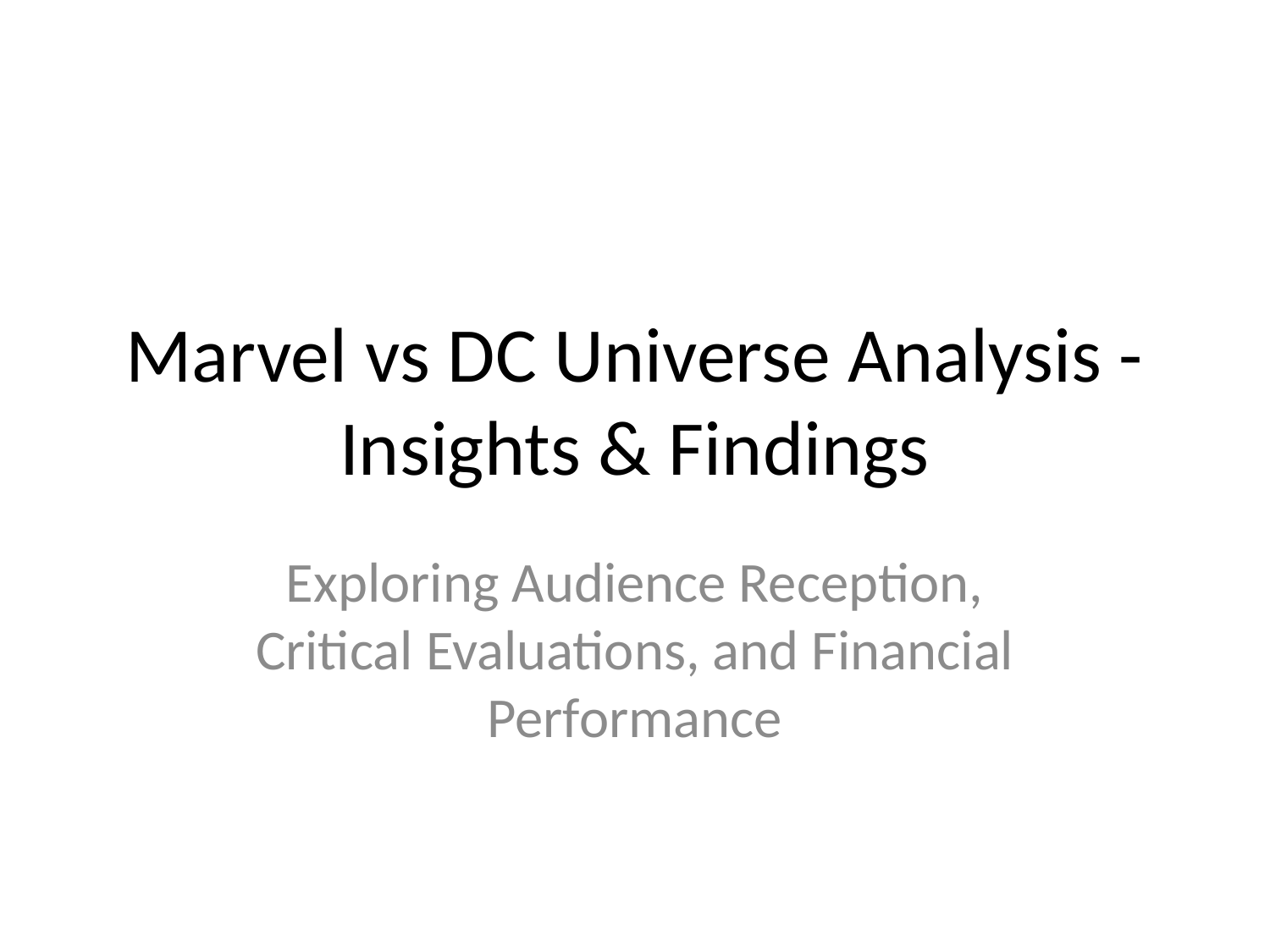

# Marvel vs DC Universe Analysis - Insights & Findings
Exploring Audience Reception, Critical Evaluations, and Financial Performance